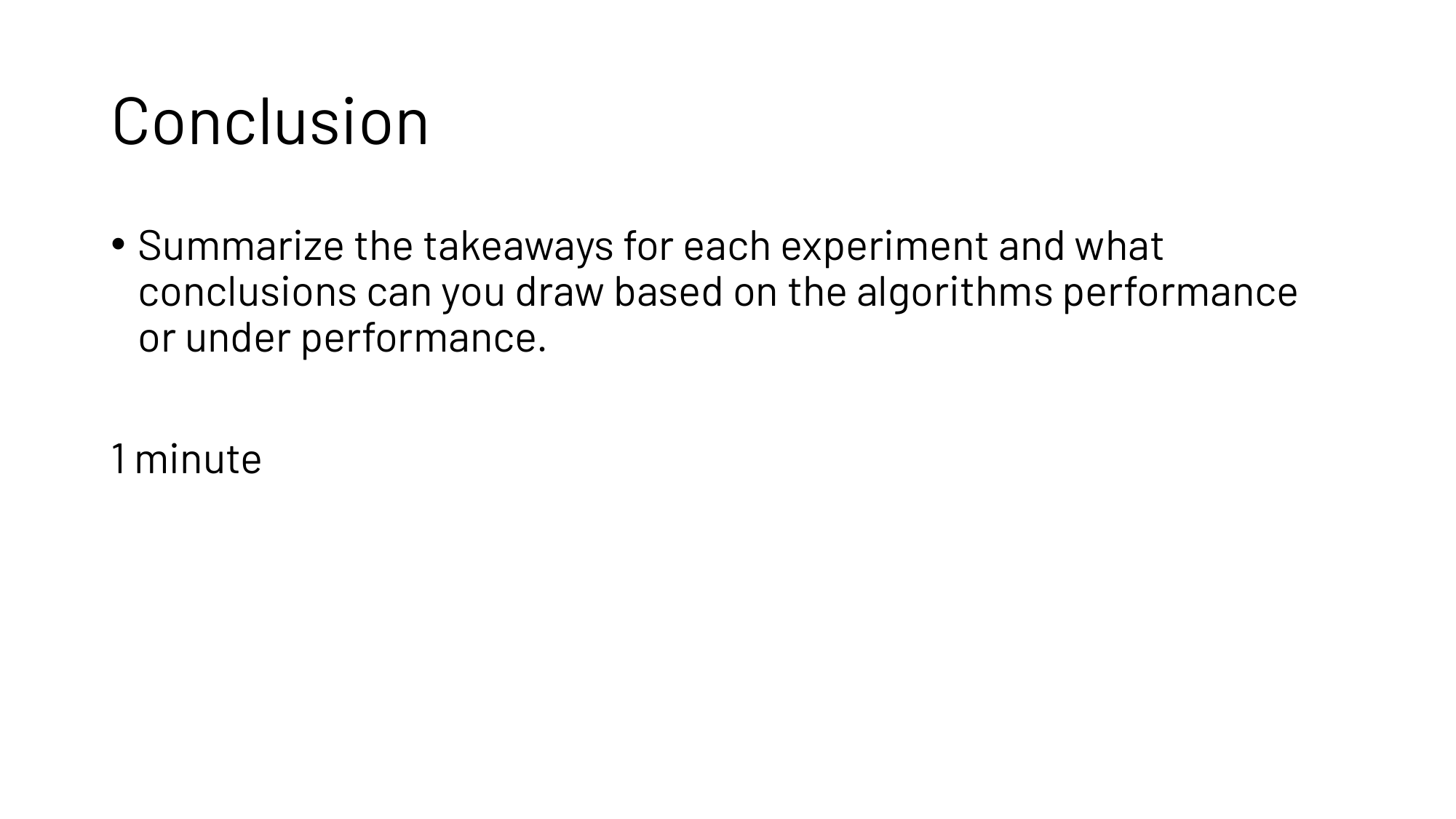

# Conclusion
Summarize the takeaways for each experiment and what conclusions can you draw based on the algorithms performance or under performance.

1 minute